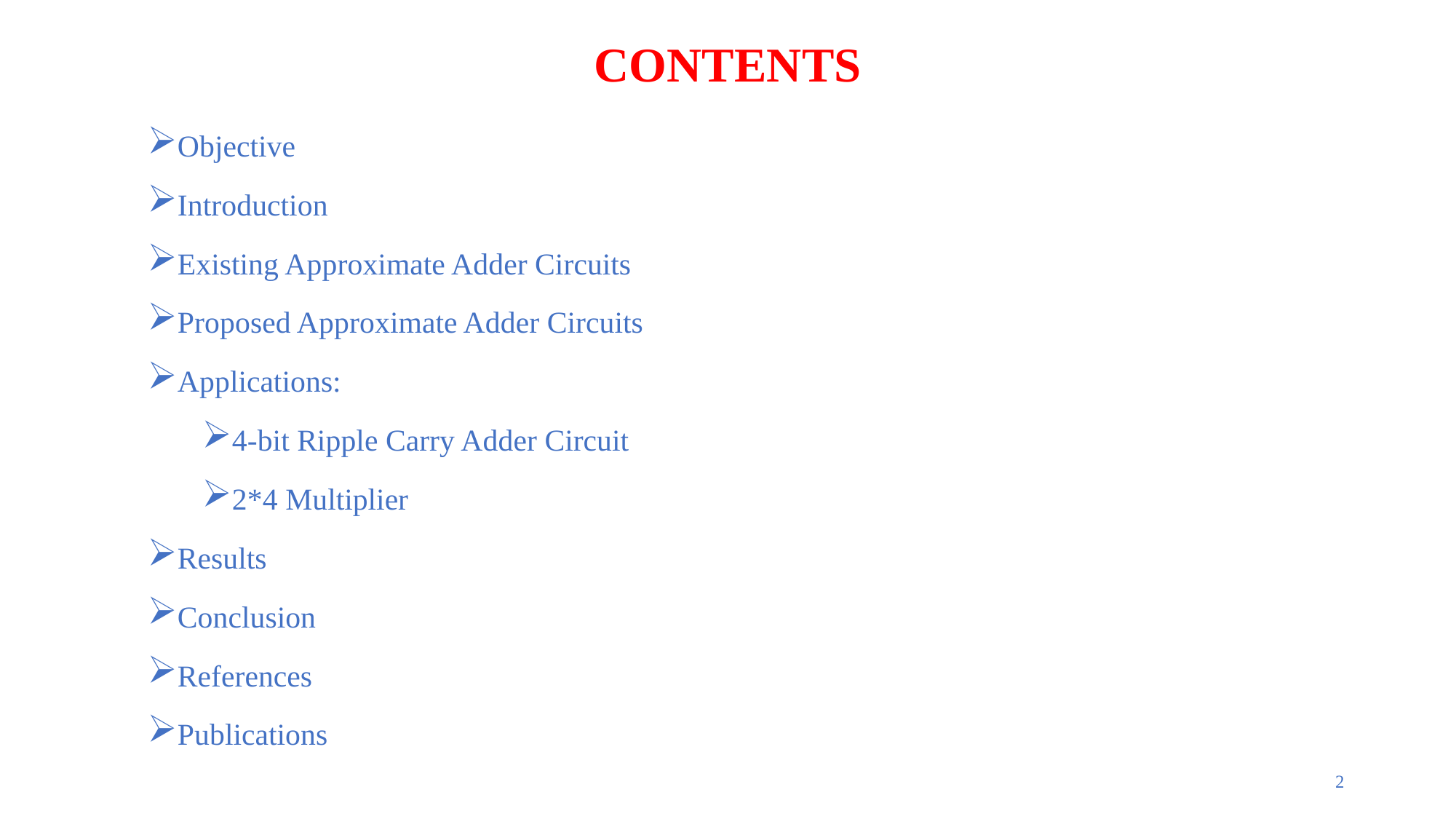

CONTENTS
Objective
Introduction
Existing Approximate Adder Circuits
Proposed Approximate Adder Circuits
Applications:
4-bit Ripple Carry Adder Circuit
2*4 Multiplier
Results
Conclusion
References
Publications
2